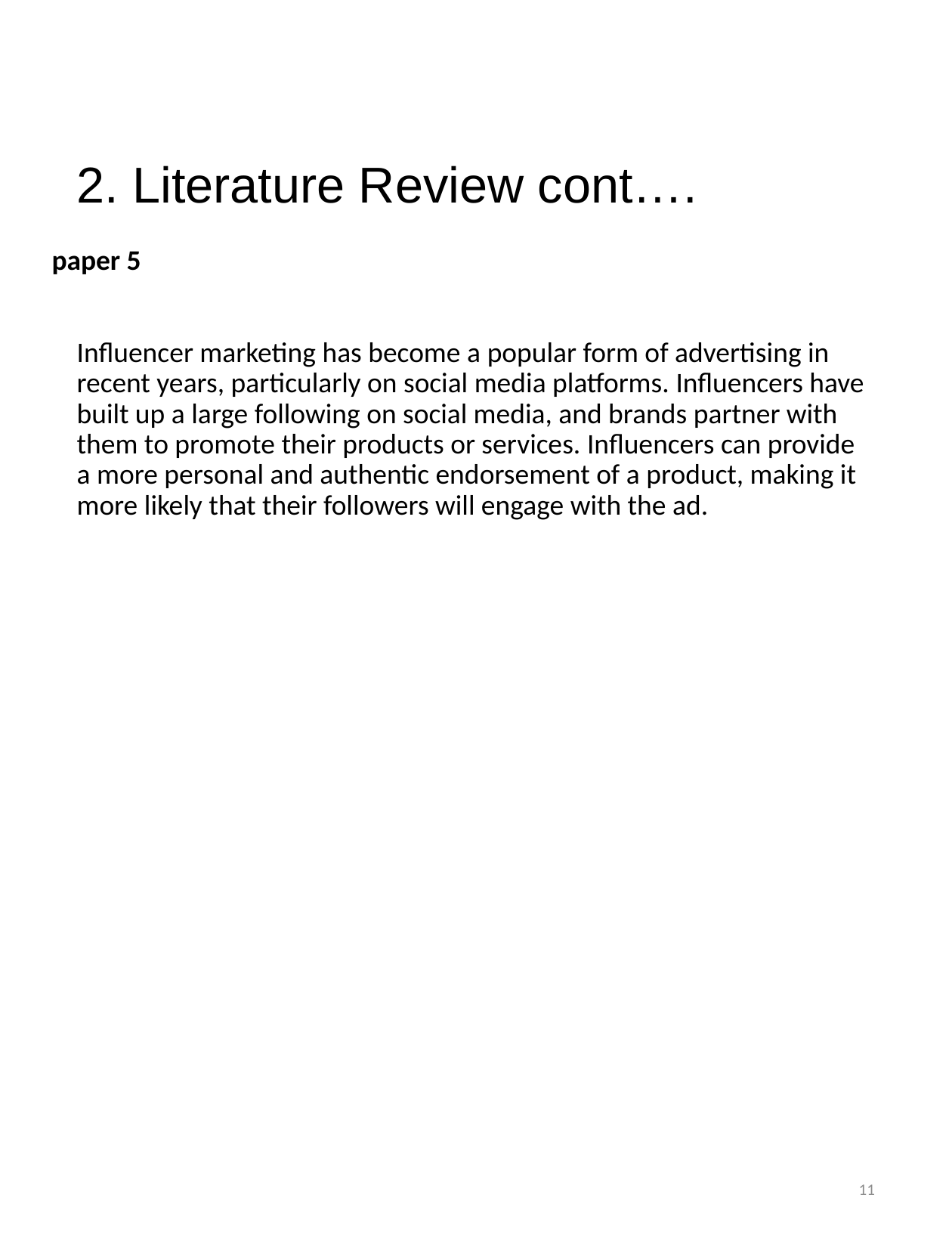

# 2. Literature Review cont….
paper 5
Influencer marketing has become a popular form of advertising in recent years, particularly on social media platforms. Influencers have built up a large following on social media, and brands partner with them to promote their products or services. Influencers can provide a more personal and authentic endorsement of a product, making it more likely that their followers will engage with the ad.
11